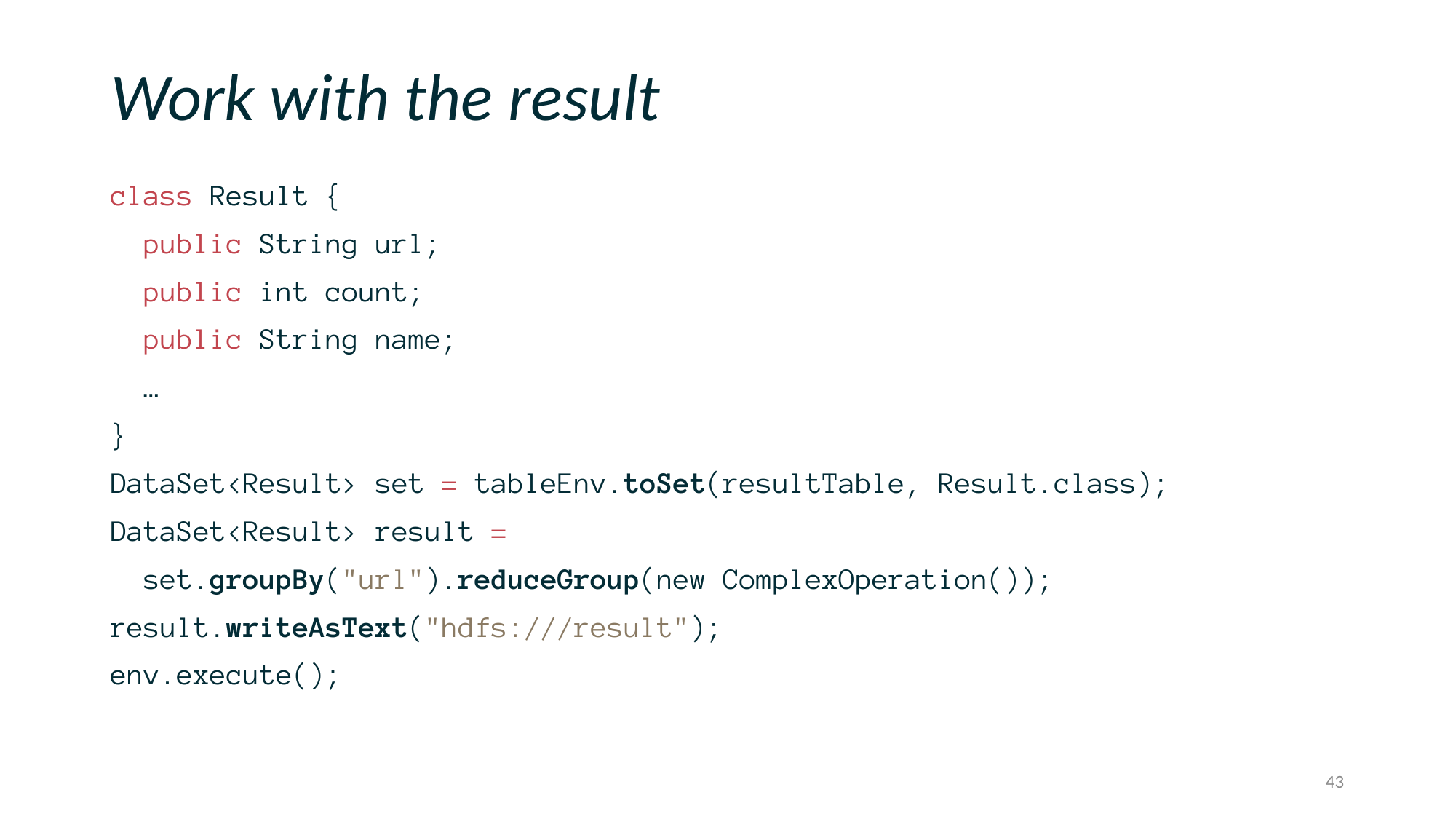

# Work with the result
class Result {
  public String url;
  public int count;
  public String name;
  …
}
DataSet<Result> set = tableEnv.toSet(resultTable, Result.class);
DataSet<Result> result =
  set.groupBy("url").reduceGroup(new ComplexOperation());
result.writeAsText("hdfs:///result");
env.execute();
43